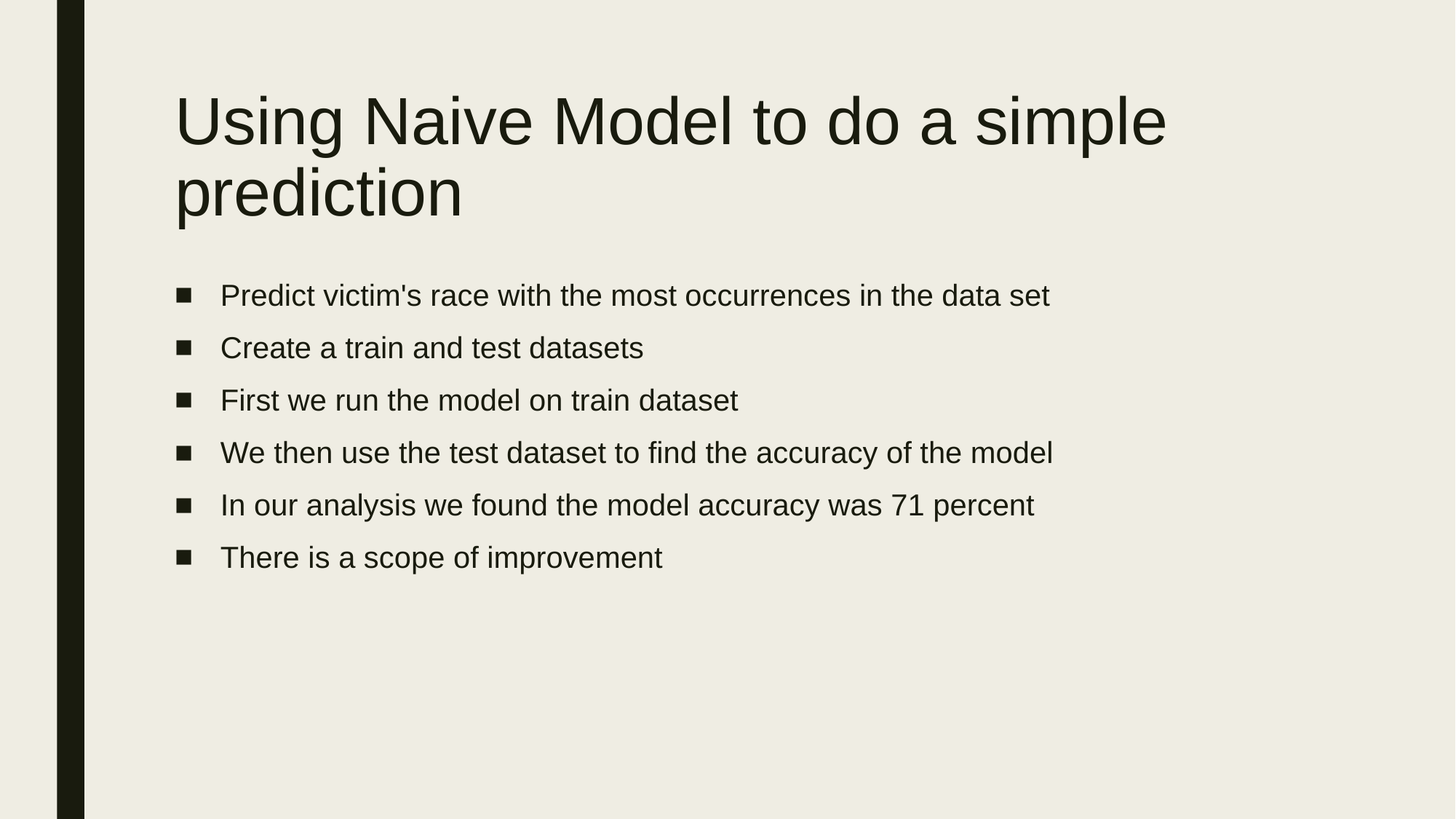

# Using Naive Model to do a simple prediction
Predict victim's race with the most occurrences in the data set
Create a train and test datasets
First we run the model on train dataset
We then use the test dataset to find the accuracy of the model
In our analysis we found the model accuracy was 71 percent
There is a scope of improvement